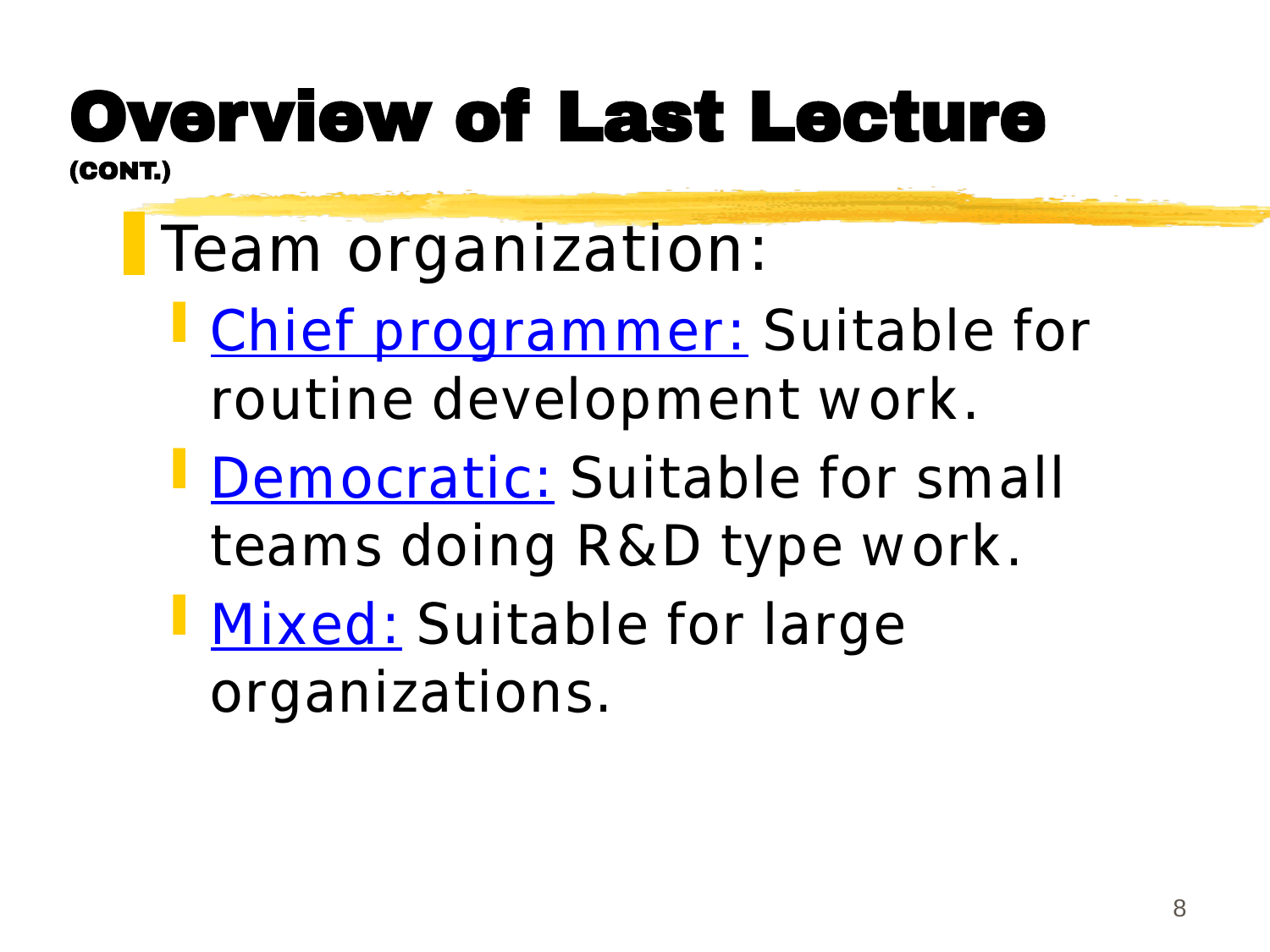

# Overview of Last Lecture (CONT.)
Team organization:
Chief programmer: Suitable for routine development work.
Democratic: Suitable for small teams doing R&D type work.
Mixed: Suitable for large organizations.
8